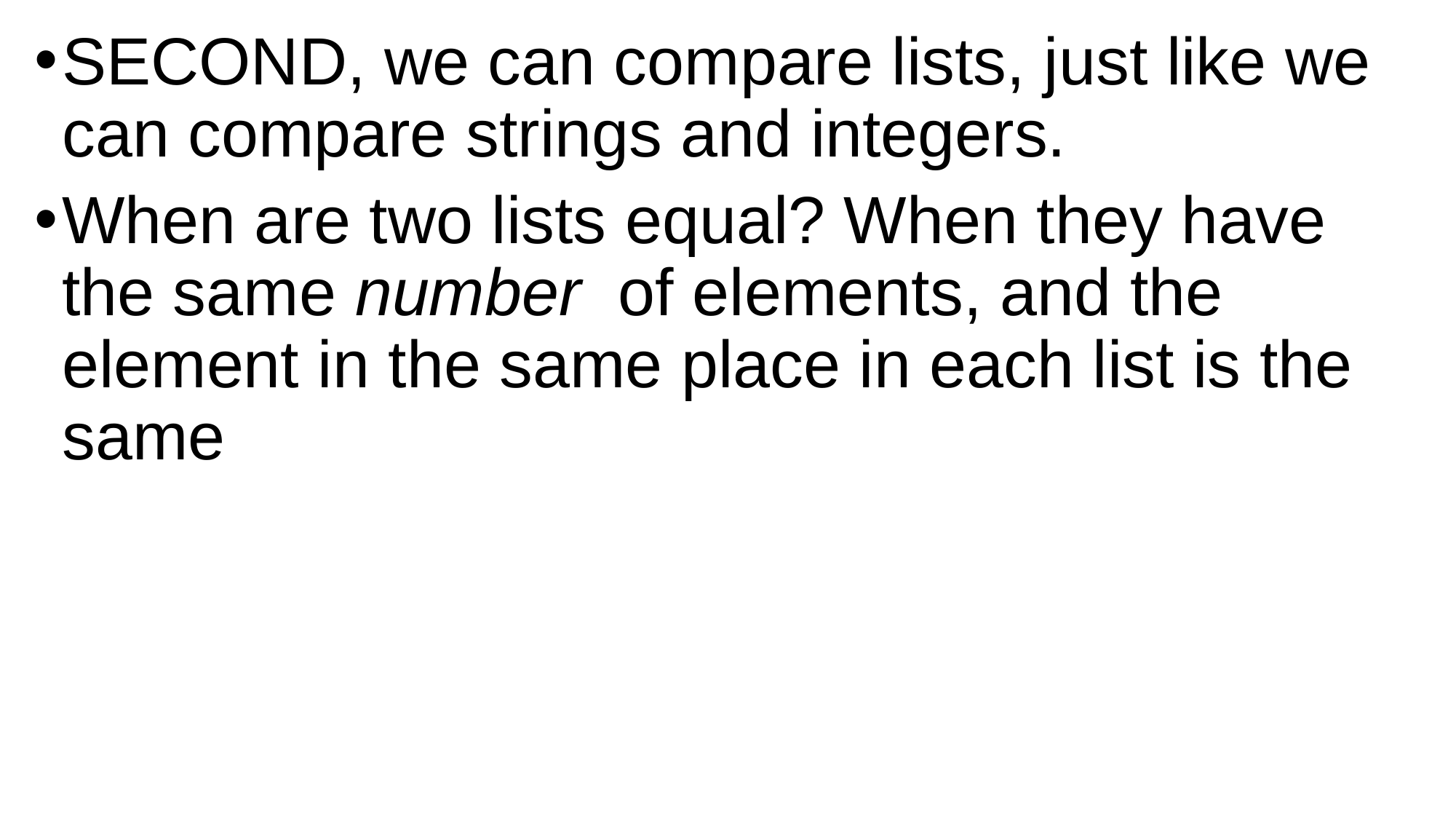

SECOND, we can compare lists, just like we can compare strings and integers.
When are two lists equal? When they have the same number  of elements, and the element in the same place in each list is the same